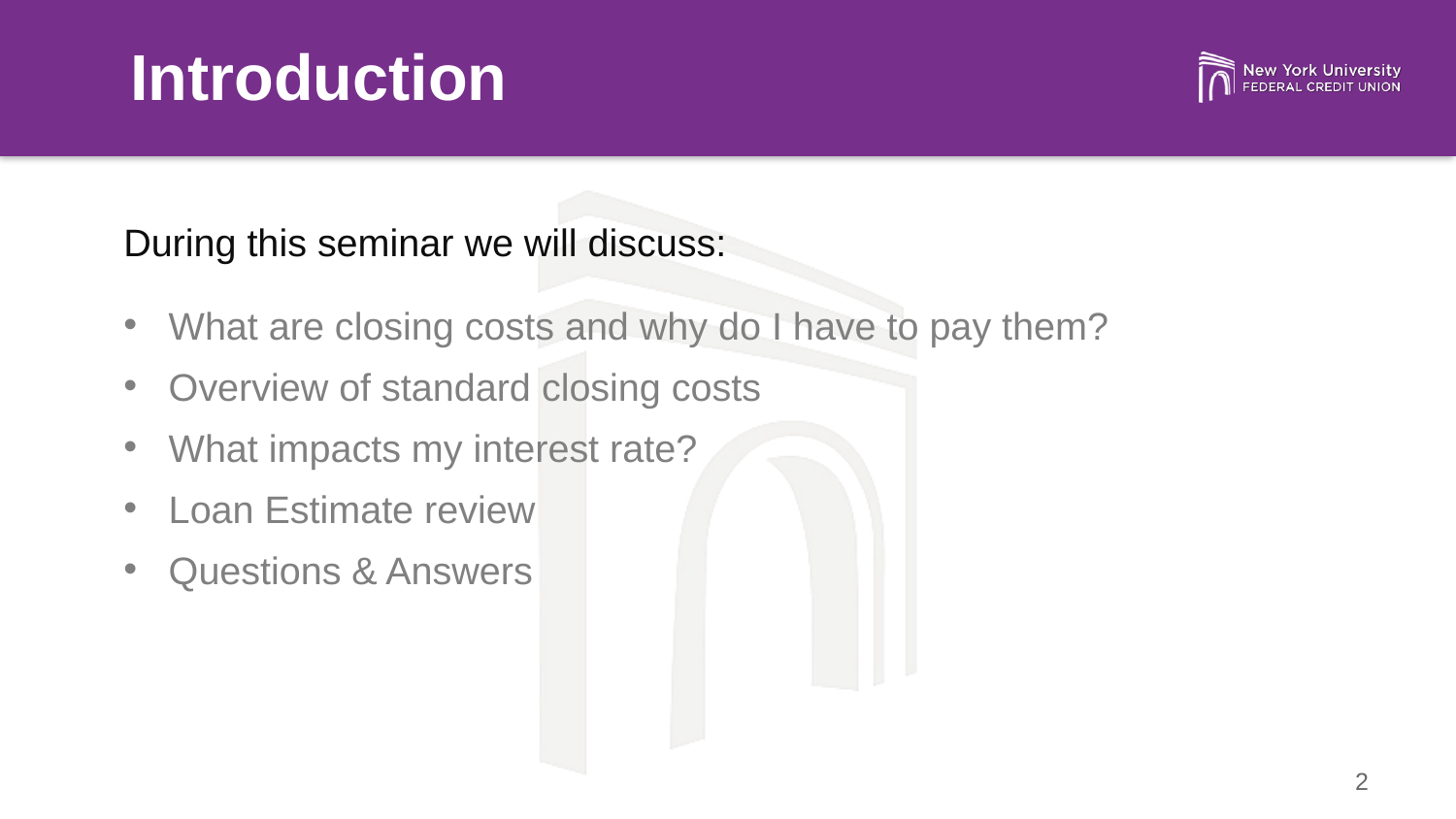

Introduction

During this seminar we will discuss:

 What are closing costs and why do I have to pay them?
 Overview of standard closing costs
 What impacts my interest rate?
 Loan Estimate review
 Questions & Answers

2